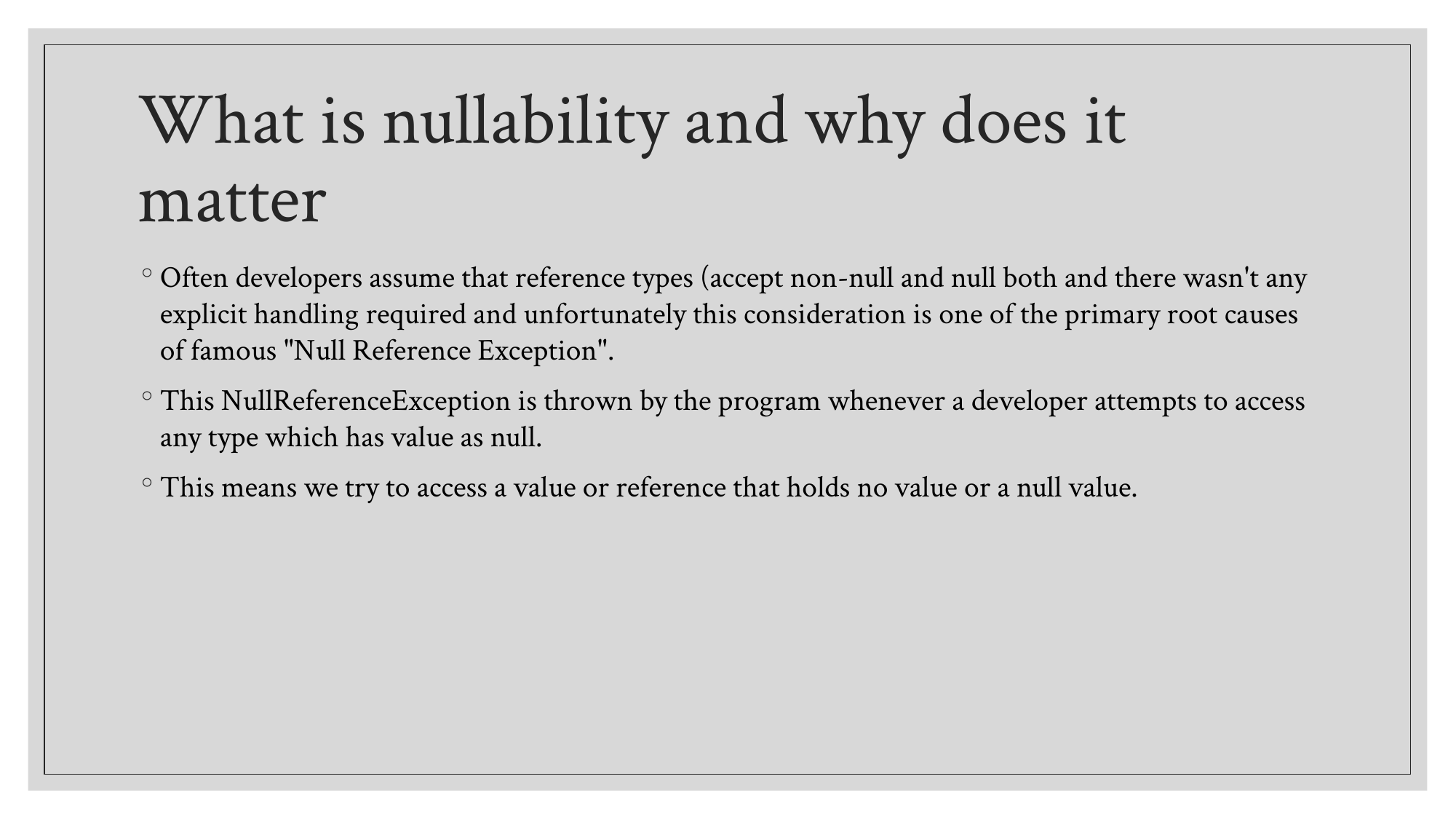

# What is nullability and why does it matter
Often developers assume that reference types (accept non-null and null both and there wasn't any explicit handling required and unfortunately this consideration is one of the primary root causes of famous "Null Reference Exception".
This NullReferenceException is thrown by the program whenever a developer attempts to access any type which has value as null.
This means we try to access a value or reference that holds no value or a null value.